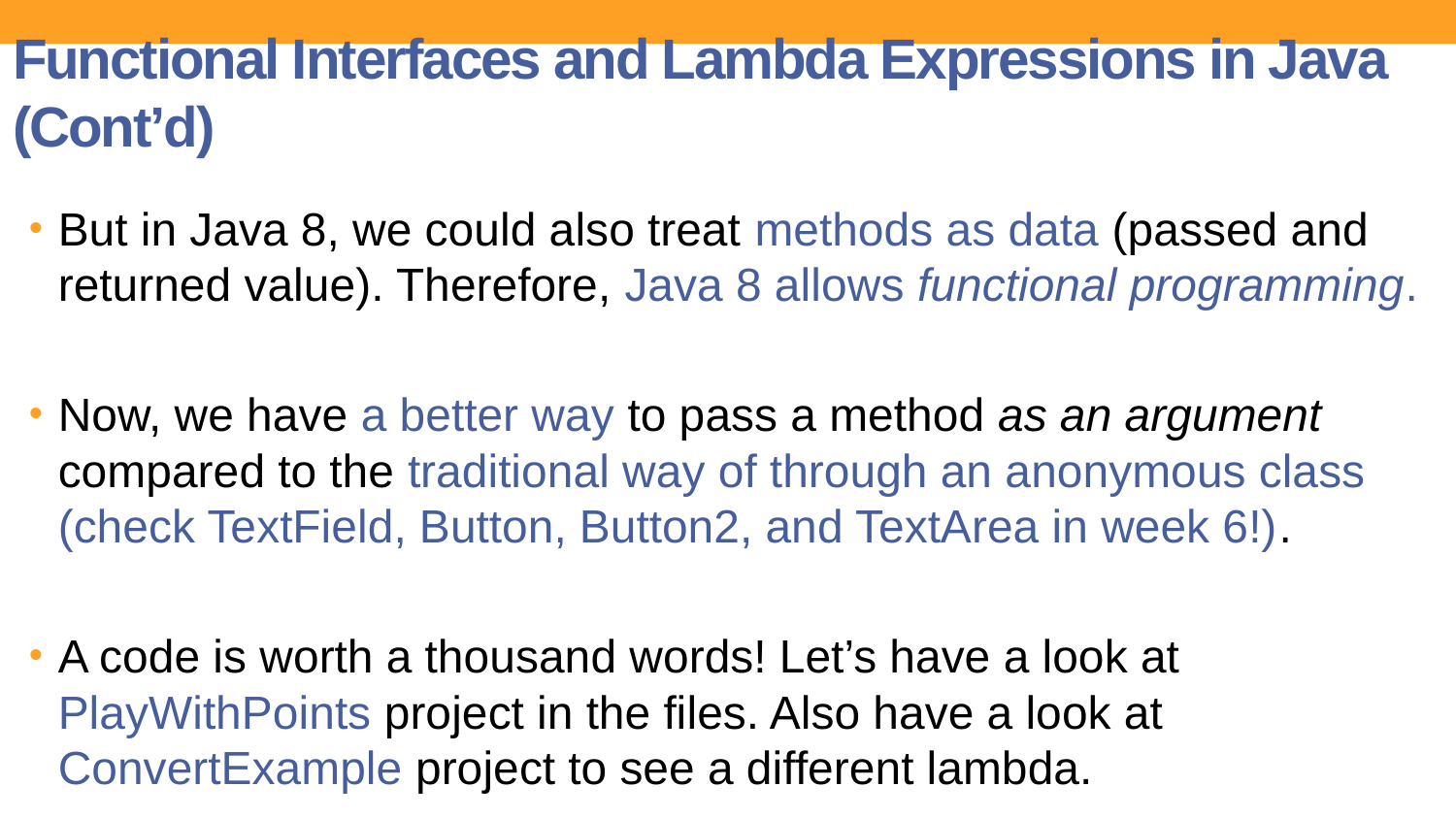

Functional Interfaces and Lambda Expressions in Java (Cont’d)
But in Java 8, we could also treat methods as data (passed and returned value). Therefore, Java 8 allows functional programming.

Now, we have a better way to pass a method as an argument compared to the traditional way of through an anonymous class (check TextField, Button, Button2, and TextArea in week 6!).

A code is worth a thousand words! Let’s have a look at PlayWithPoints project in the files. Also have a look at ConvertExample project to see a different lambda.